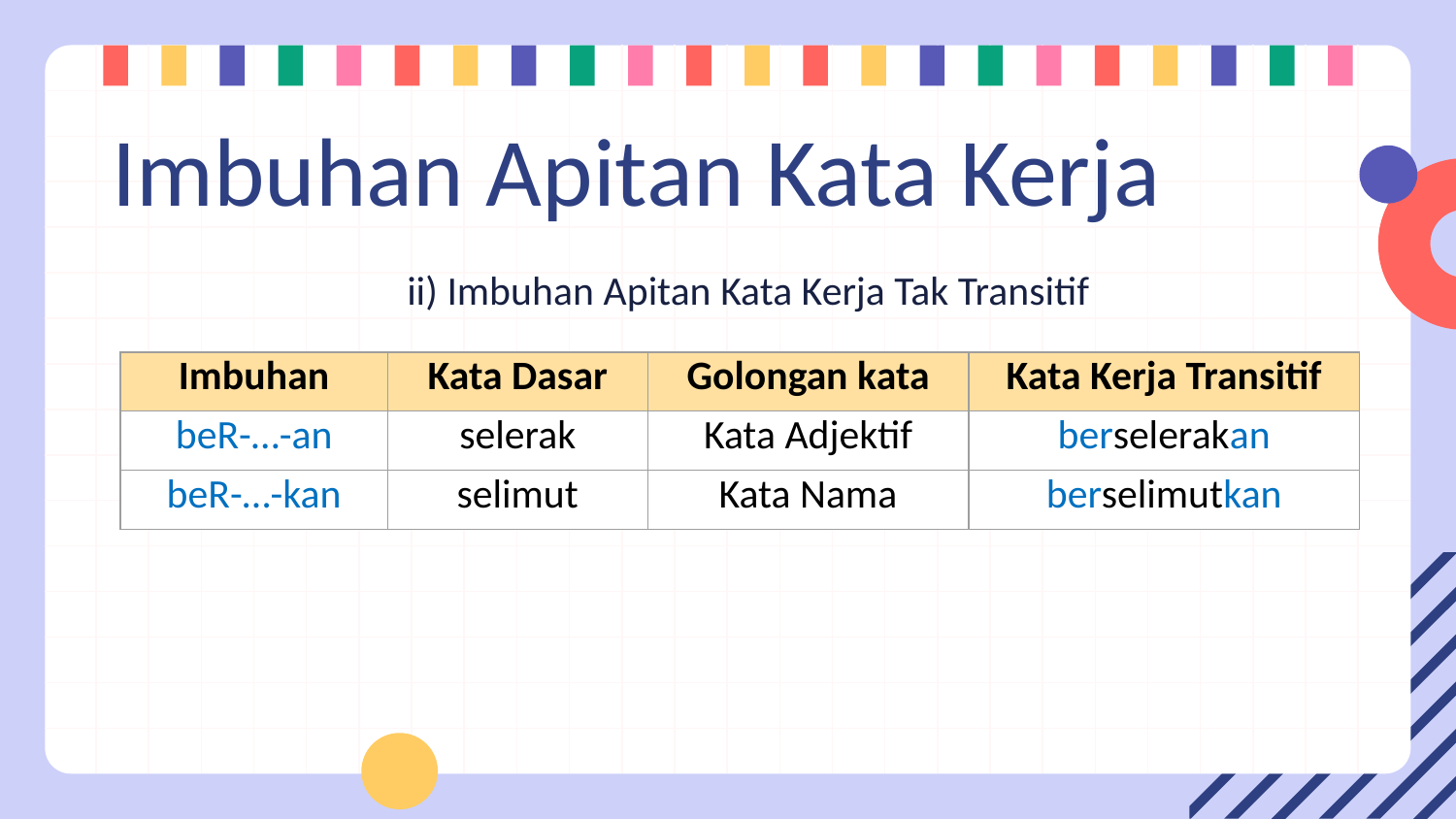

# Imbuhan Apitan Kata Kerja

ii) Imbuhan Apitan Kata Kerja Tak Transitif

| Imbuhan | Kata Dasar | Golongan kata | Kata Kerja Transitif |
| --- | --- | --- | --- |
| beR-…-an | selerak | Kata Adjektif | berselerakan |
| beR-…-kan | selimut | Kata Nama | berselimutkan |